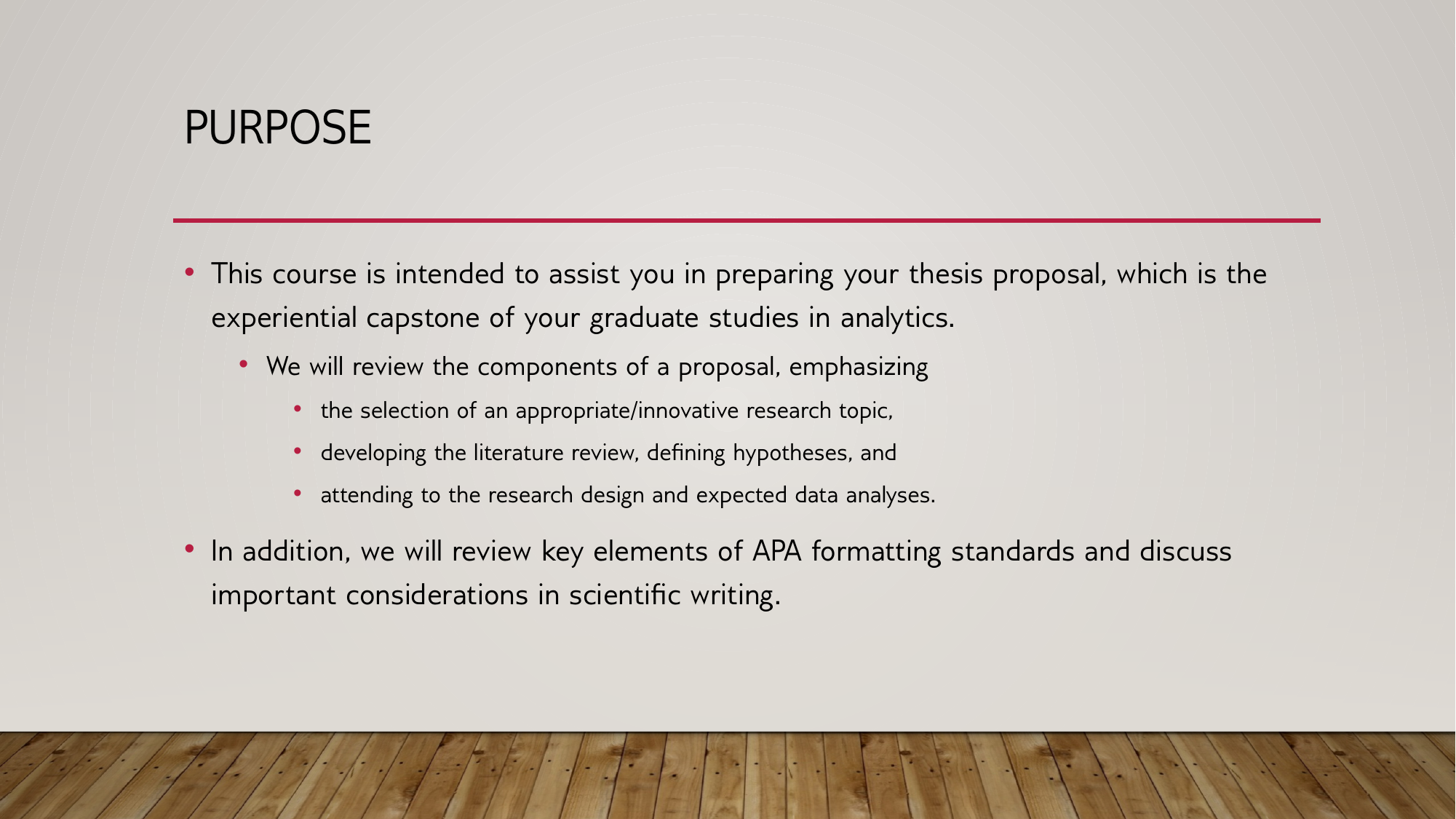

# Purpose
This course is intended to assist you in preparing your thesis proposal, which is the experiential capstone of your graduate studies in analytics.
We will review the components of a proposal, emphasizing
the selection of an appropriate/innovative research topic,
developing the literature review, defining hypotheses, and
attending to the research design and expected data analyses.
In addition, we will review key elements of APA formatting standards and discuss important considerations in scientific writing.